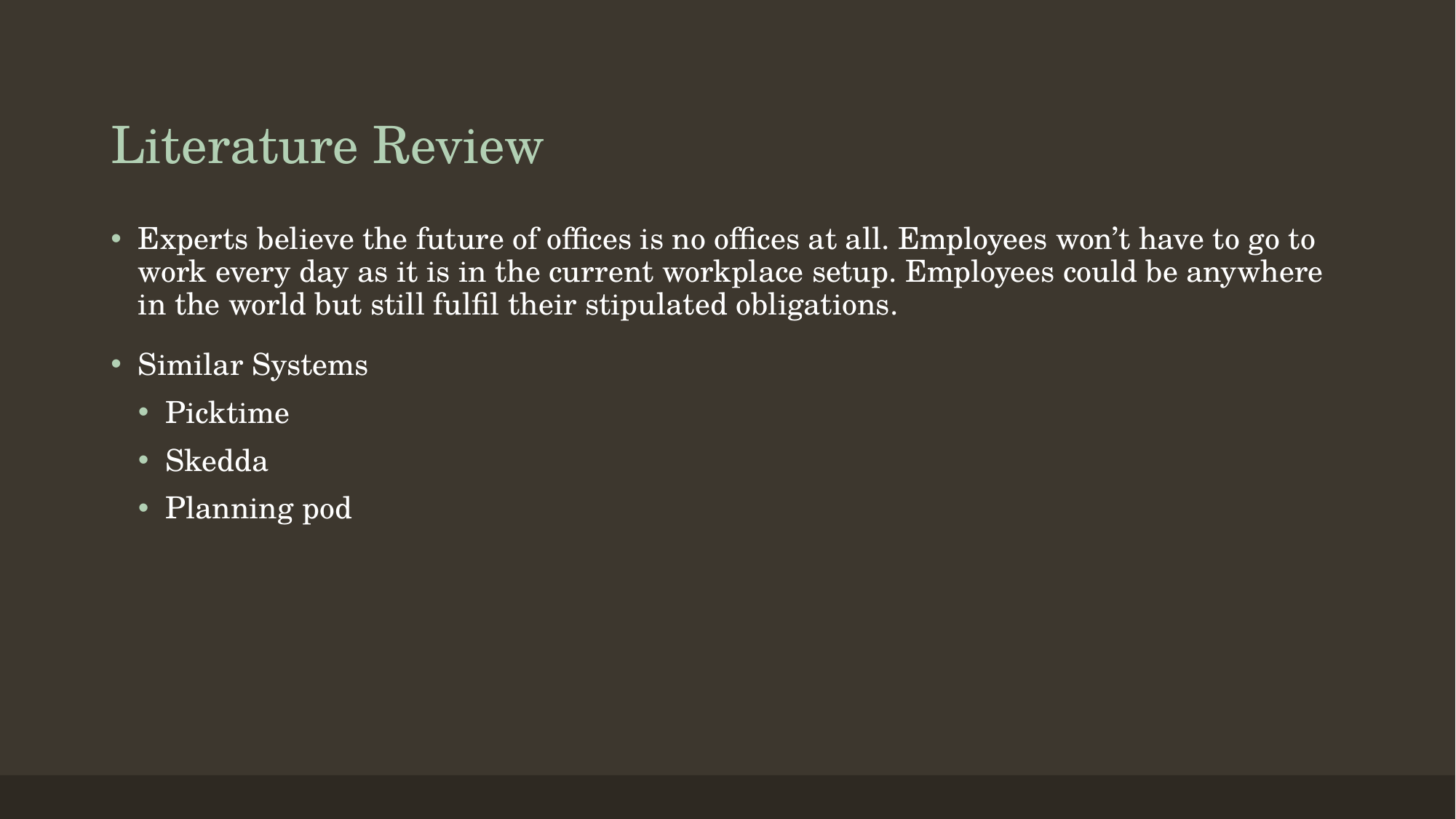

# Literature Review
Experts believe the future of offices is no offices at all. Employees won’t have to go to work every day as it is in the current workplace setup. Employees could be anywhere in the world but still fulfil their stipulated obligations.
Similar Systems
Picktime
Skedda
Planning pod